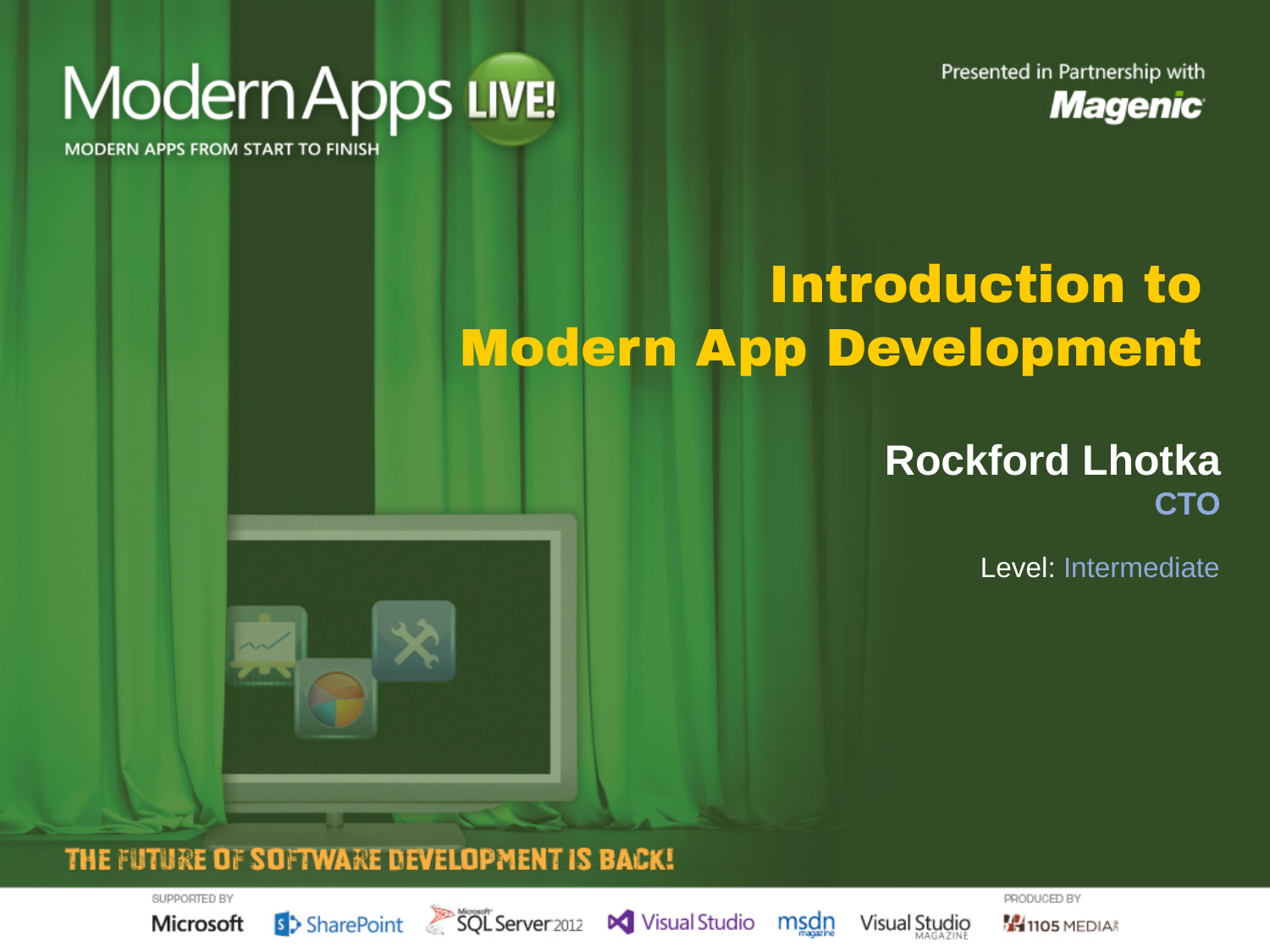

Introduction to
Modern App Development
Rockford Lhotka
CTO

Level: Intermediate